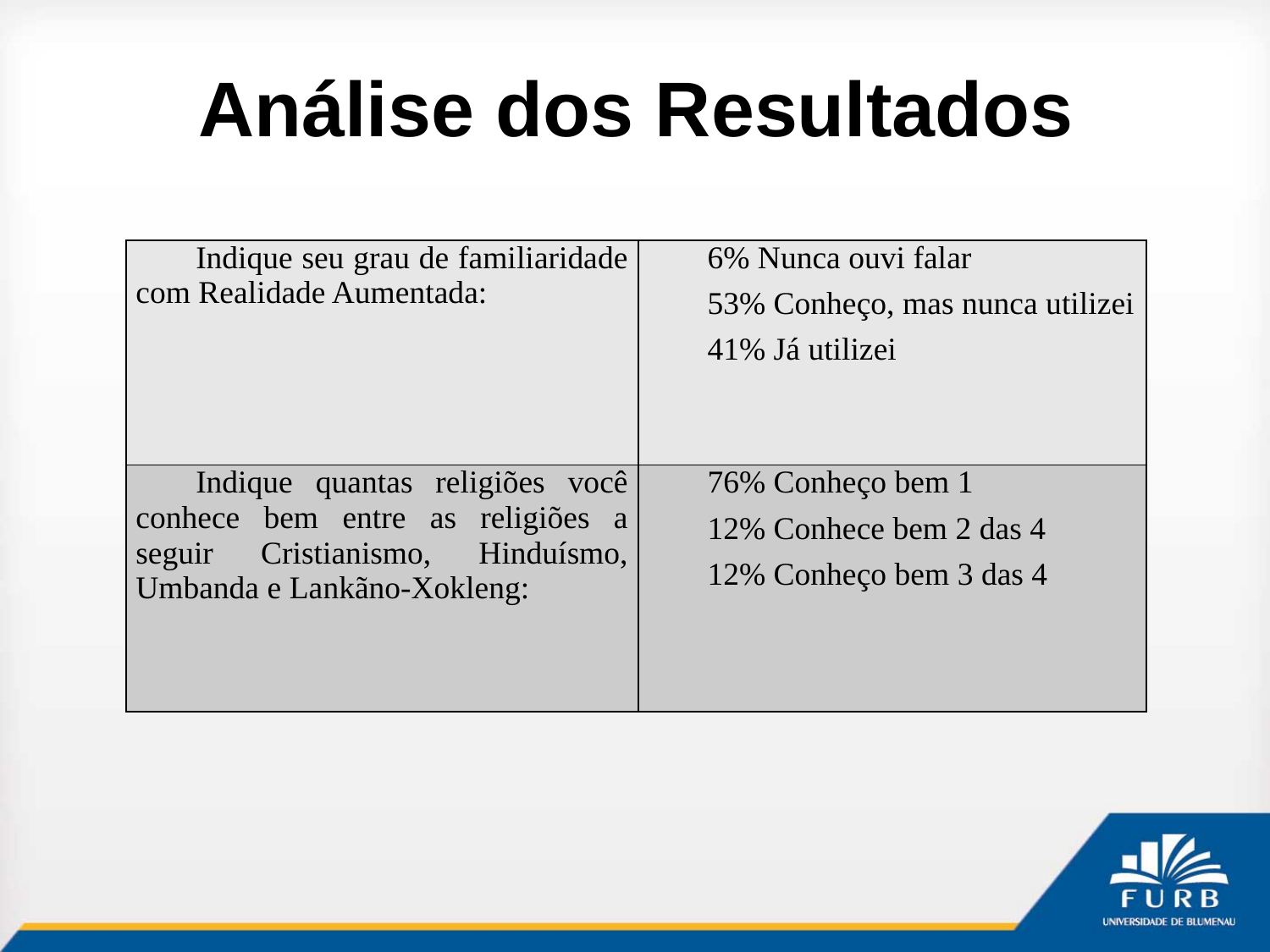

# Análise dos Resultados
| Indique seu grau de familiaridade com Realidade Aumentada: | 6% Nunca ouvi falar 53% Conheço, mas nunca utilizei 41% Já utilizei |
| --- | --- |
| Indique quantas religiões você conhece bem entre as religiões a seguir Cristianismo, Hinduísmo, Umbanda e Lankãno-Xokleng: | 76% Conheço bem 1 12% Conhece bem 2 das 4 12% Conheço bem 3 das 4 |